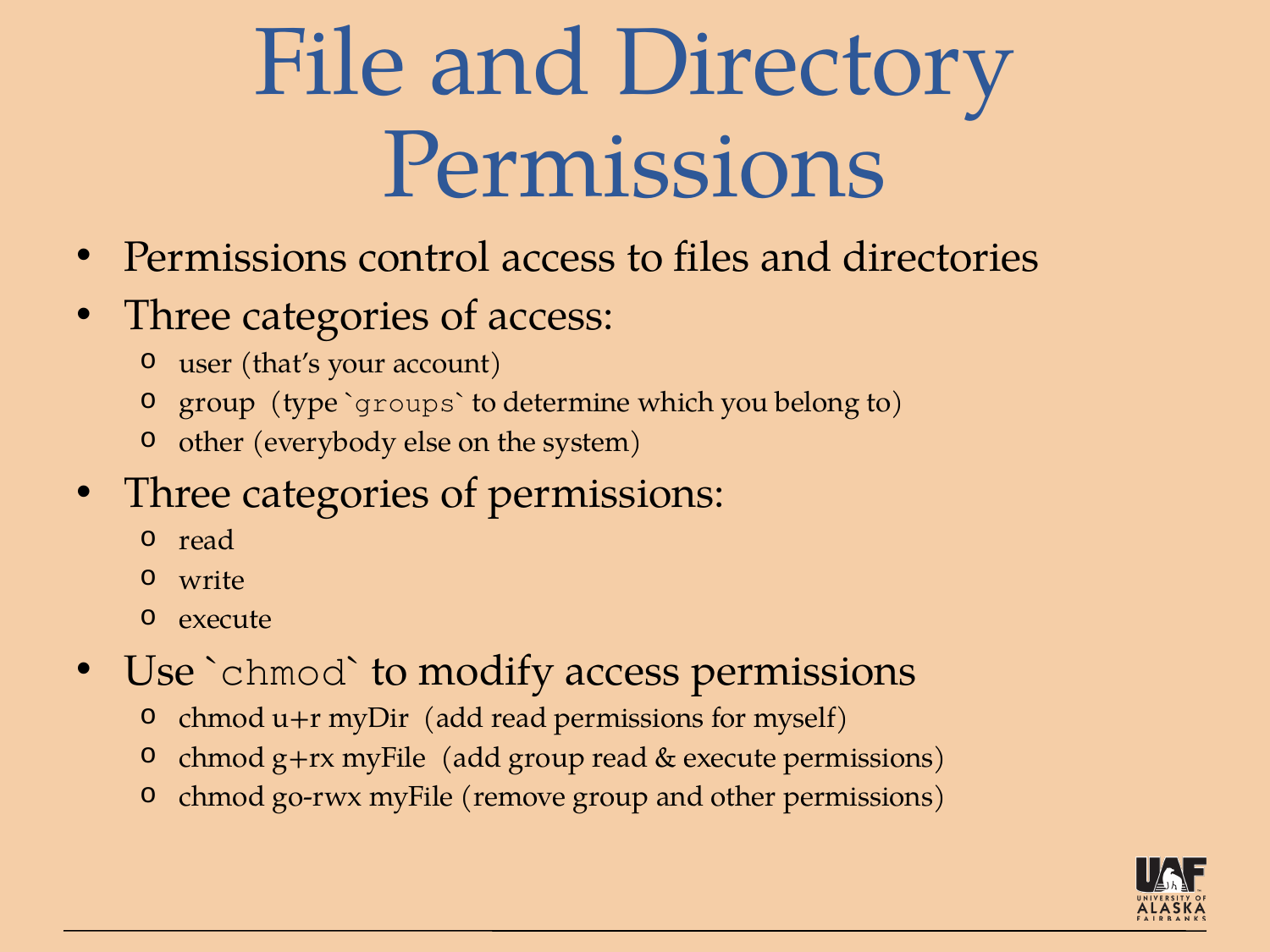

# File and Directory Permissions
Permissions control access to files and directories
Three categories of access:
user (that’s your account)
group  (type `groups` to determine which you belong to)
other (everybody else on the system)
Three categories of permissions:
read
write
execute
Use `chmod` to modify access permissions
chmod u+r myDir  (add read permissions for myself)
chmod g+rx myFile  (add group read & execute permissions)
chmod go-rwx myFile (remove group and other permissions)